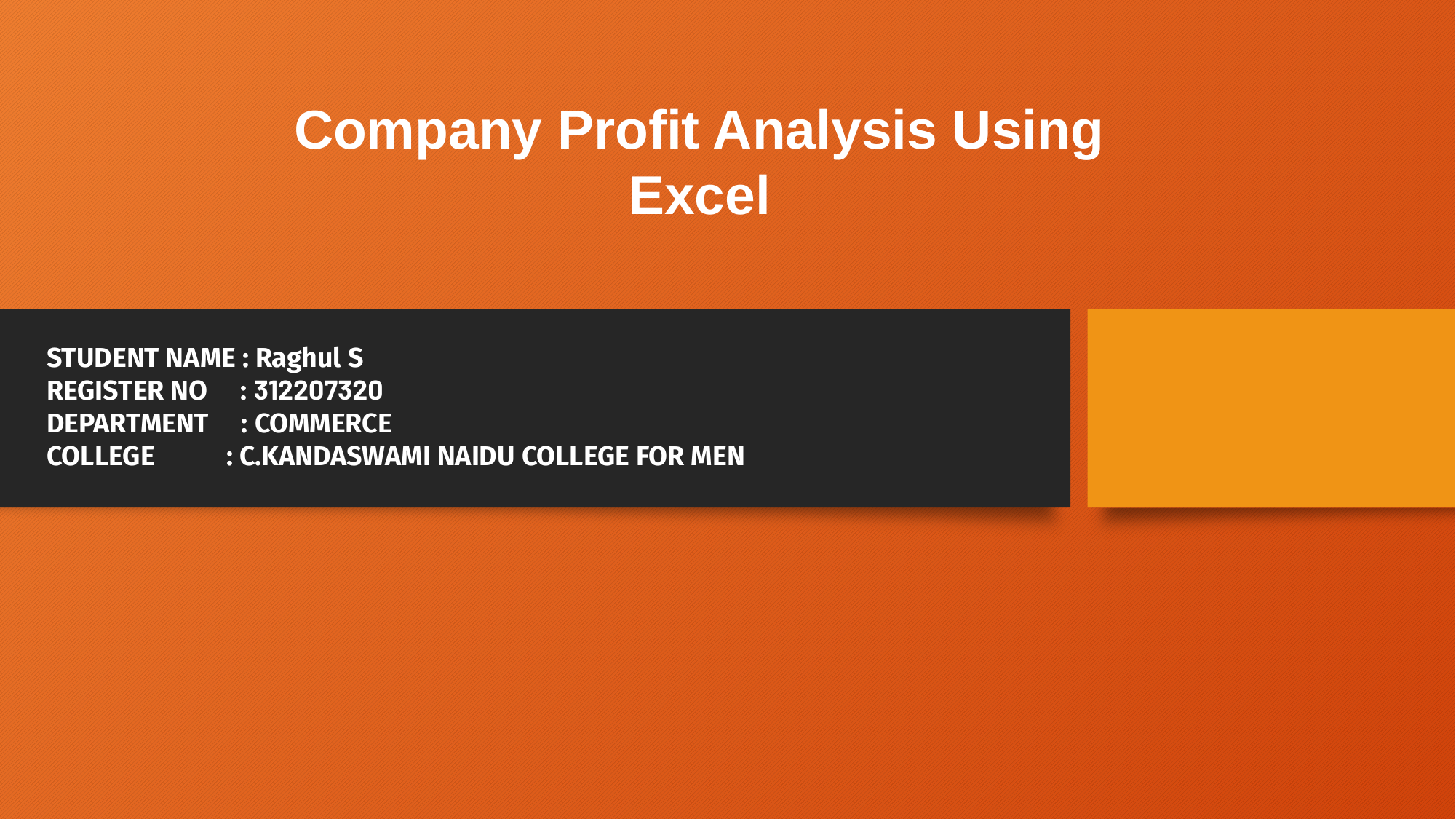

Company Profit Analysis Using Excel
STUDENT NAME : Raghul S
REGISTER NO     : 312207320
DEPARTMENT     : COMMERCE
COLLEGE           : C.KANDASWAMI NAIDU COLLEGE FOR MEN